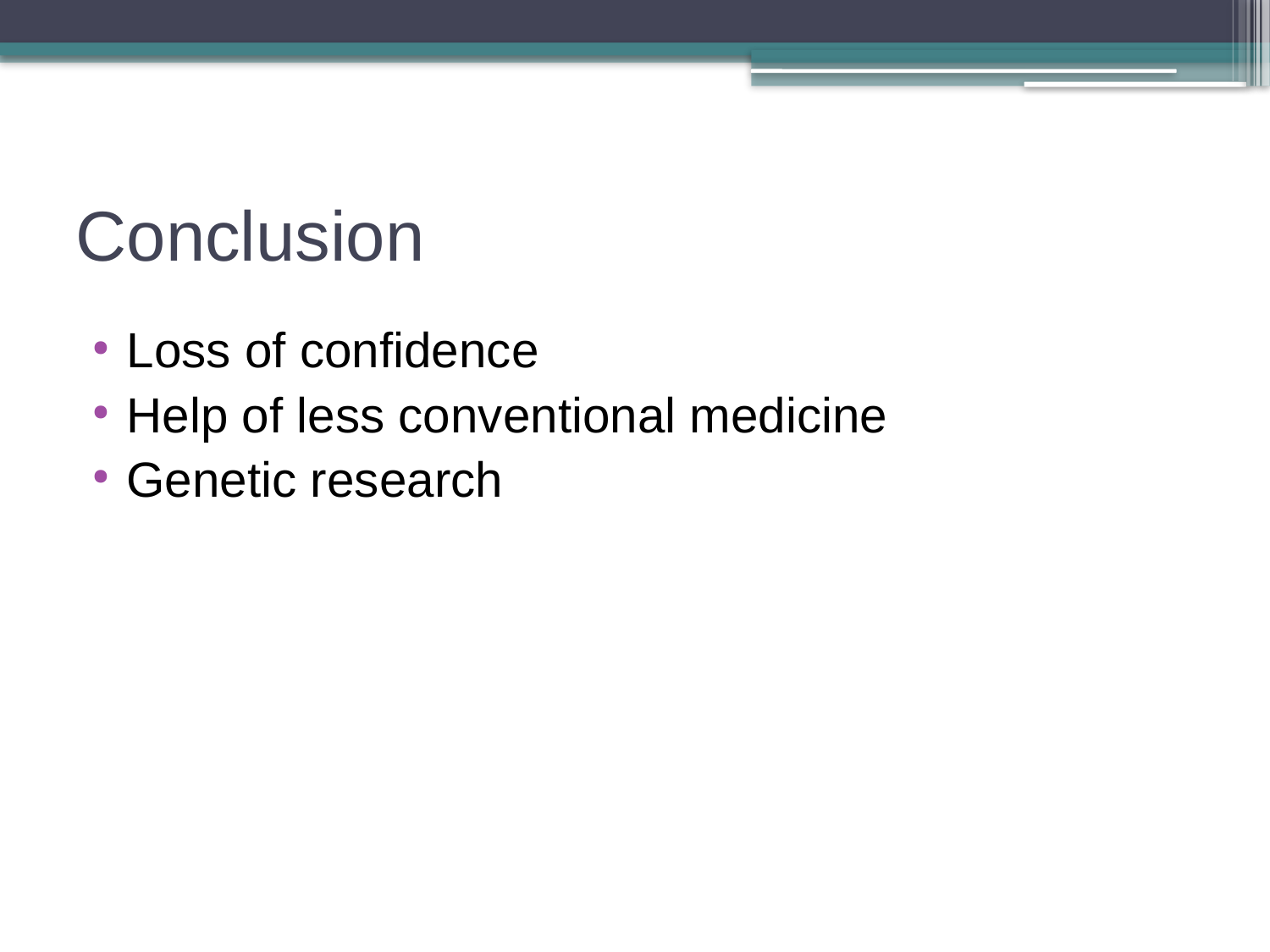

# Conclusion
Loss of confidence
Help of less conventional medicine
Genetic research